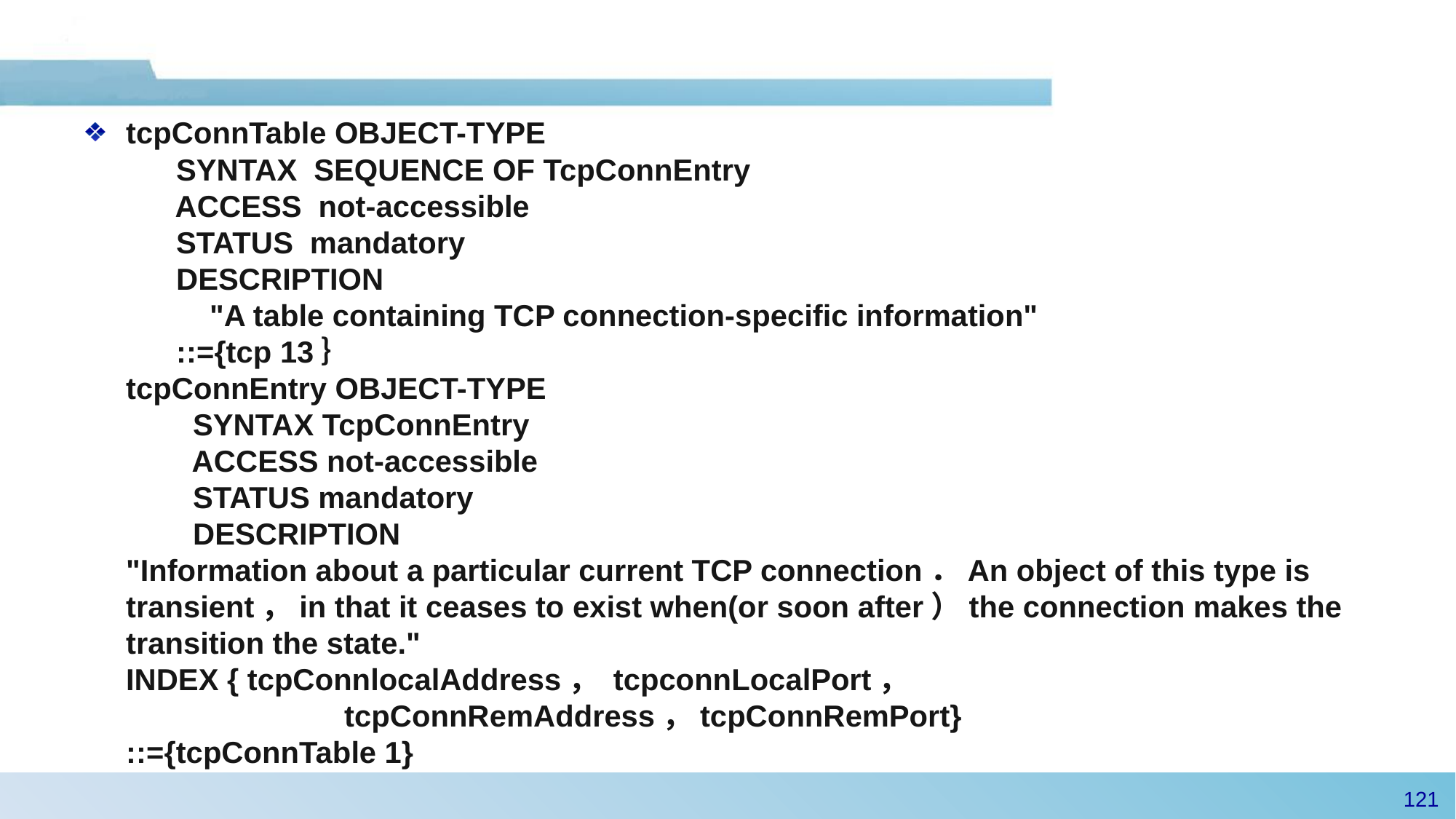

tcpConnTable OBJECT-TYPE
      SYNTAX  SEQUENCE OF TcpConnEntry
      ACCESS  not-accessible
      STATUS  mandatory
      DESCRIPTION
          "A table containing TCP connection-specific information"
      ::={tcp 13｝
tcpConnEntry OBJECT-TYPE
        SYNTAX TcpConnEntry
        ACCESS not-accessible
        STATUS mandatory
        DESCRIPTION
"Information about a particular current TCP connection．An object of this type is transient，in that it ceases to exist when(or soon after）the connection makes the transition the state."
INDEX { tcpConnlocalAddress， tcpconnLocalPort，
		tcpConnRemAddress，tcpConnRemPort}
::={tcpConnTable 1}
121